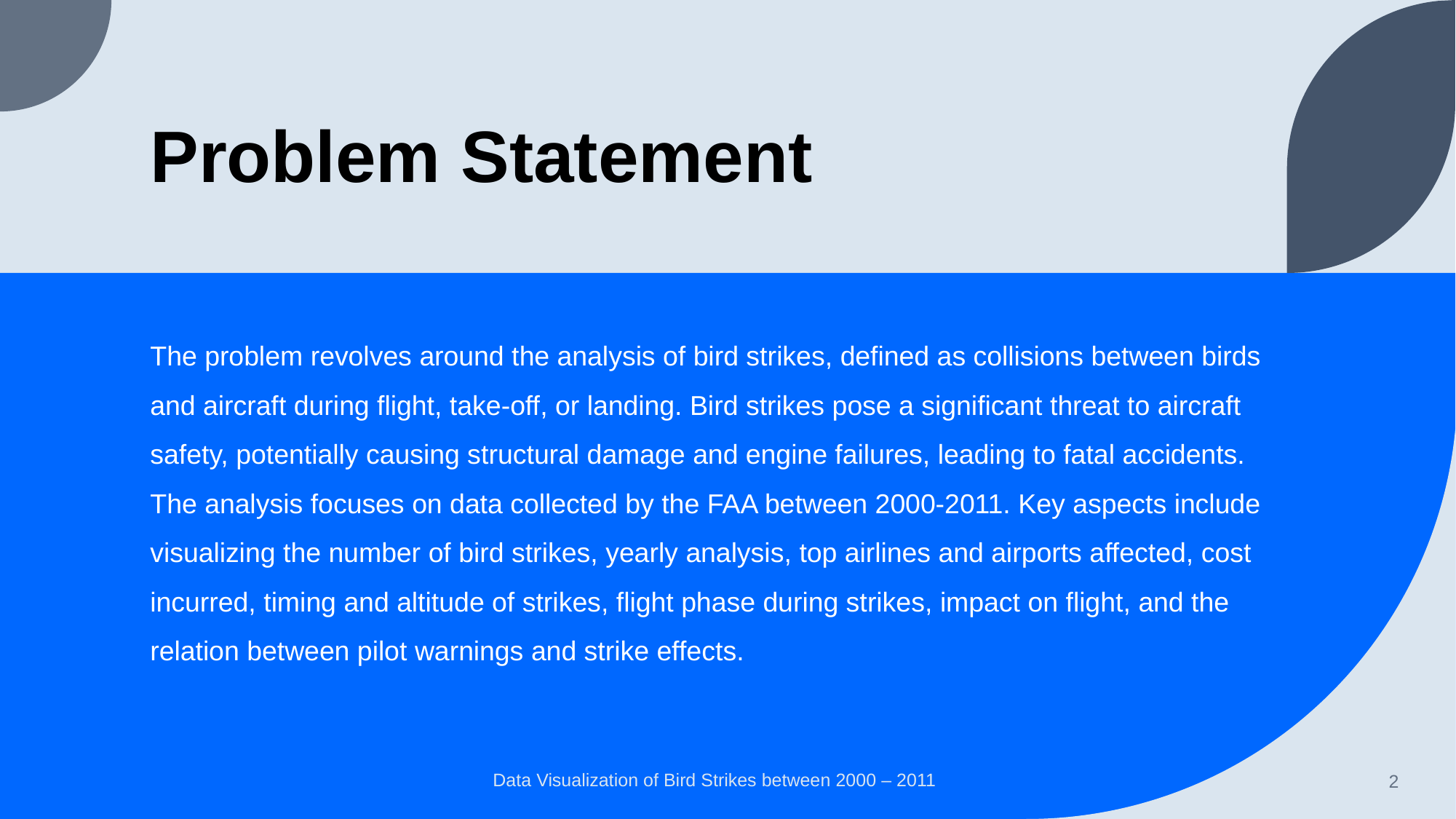

# Problem Statement
The problem revolves around the analysis of bird strikes, defined as collisions between birds and aircraft during flight, take-off, or landing. Bird strikes pose a significant threat to aircraft safety, potentially causing structural damage and engine failures, leading to fatal accidents. The analysis focuses on data collected by the FAA between 2000-2011. Key aspects include visualizing the number of bird strikes, yearly analysis, top airlines and airports affected, cost incurred, timing and altitude of strikes, flight phase during strikes, impact on flight, and the relation between pilot warnings and strike effects.

Data Visualization of Bird Strikes between 2000 – 2011
2